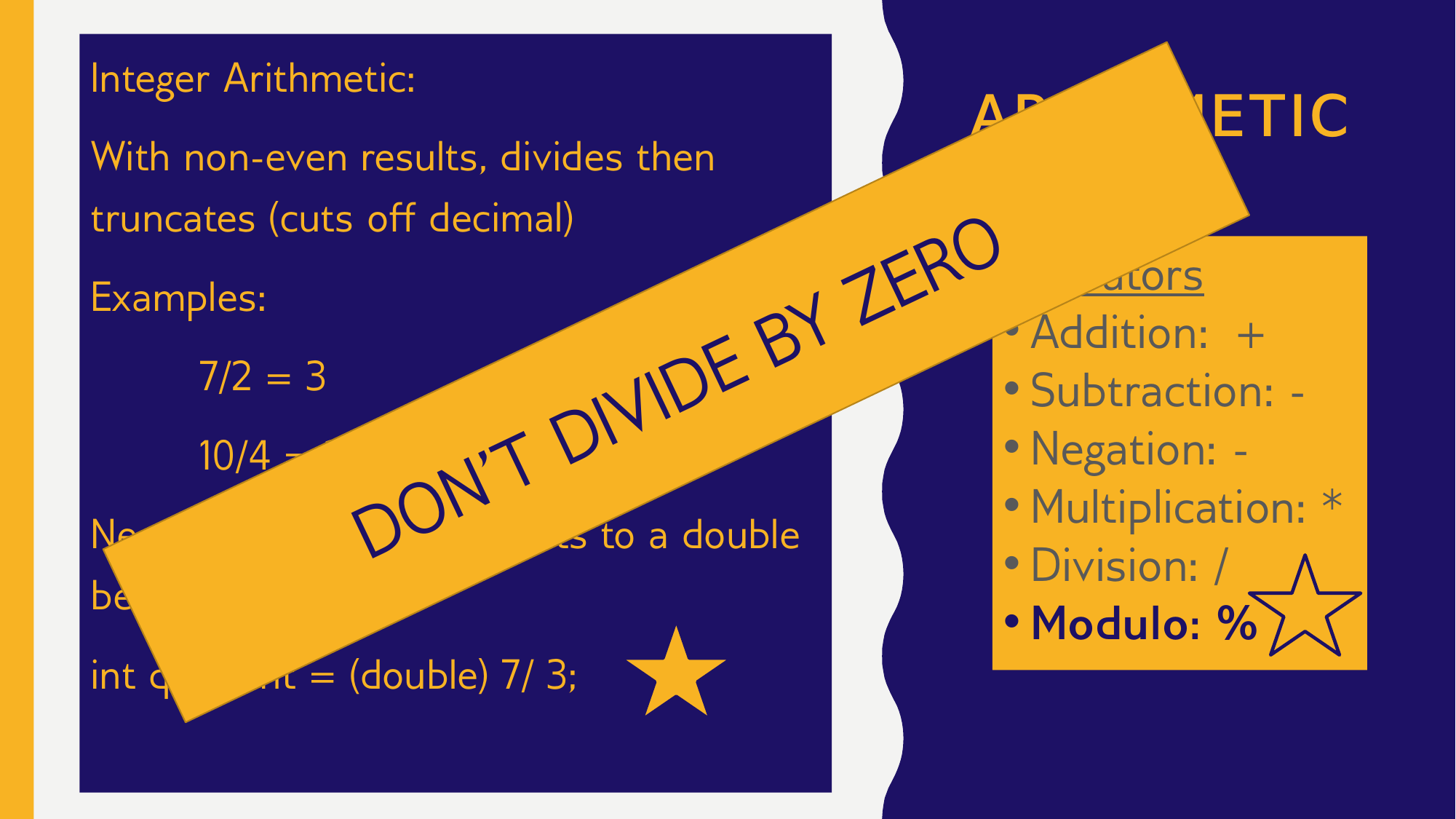

# Arithmetic
Integer Arithmetic:
With non-even results, divides then truncates (cuts off decimal)
Examples:
	7/2 = 3
	10/4 = 2
Need to cast one of the ints to a double before dividing:
int quotient = (double) 7/ 3;

Operators
Addition:  +
Subtraction: -
Negation: -
Multiplication: *
Division: /
Modulo: %
DON’T DIVIDE BY ZERO